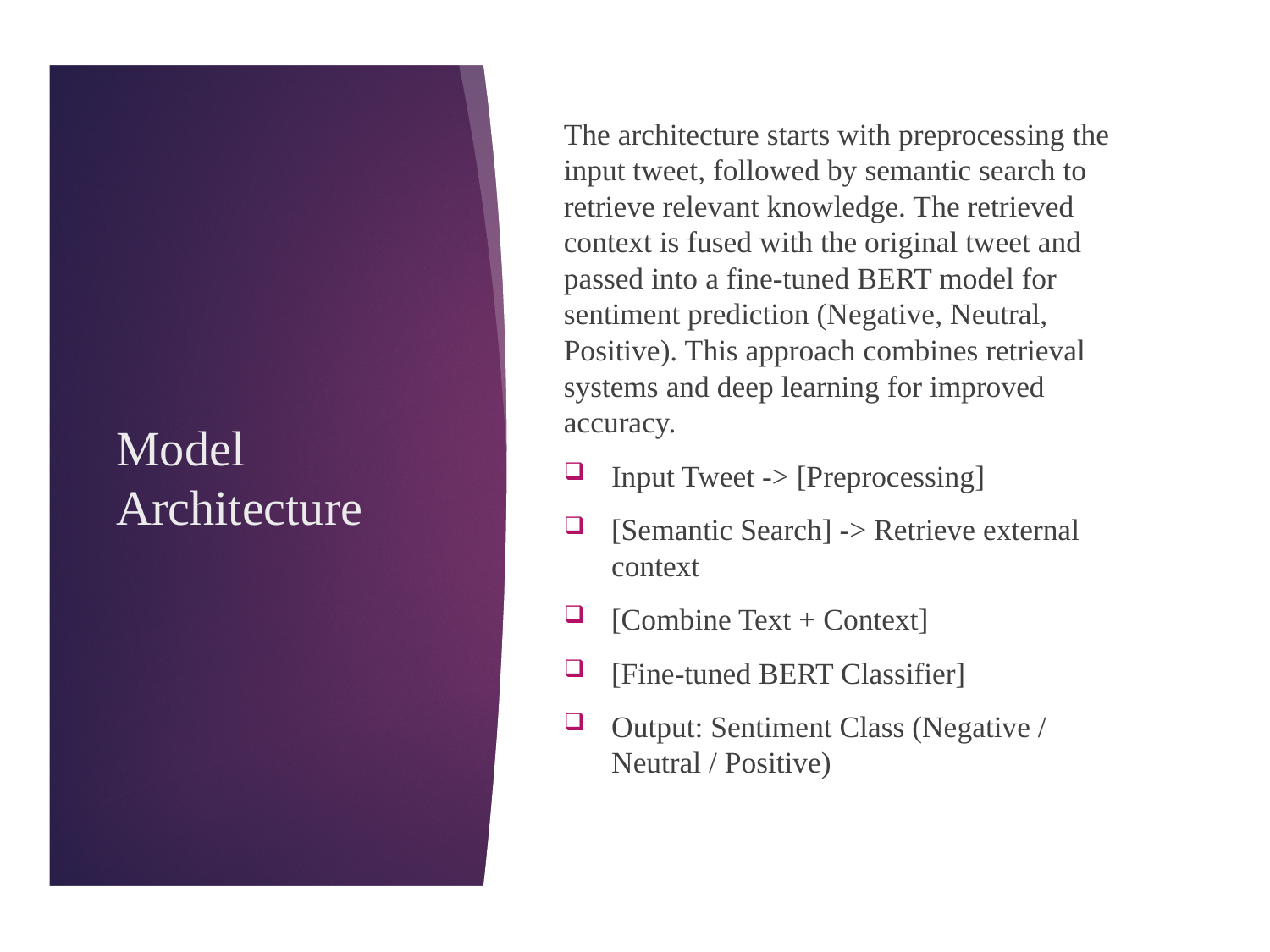

The architecture starts with preprocessing the input tweet, followed by semantic search to retrieve relevant knowledge. The retrieved context is fused with the original tweet and passed into a fine-tuned BERT model for sentiment prediction (Negative, Neutral, Positive). This approach combines retrieval systems and deep learning for improved accuracy.
Input Tweet -> [Preprocessing]
[Semantic Search] -> Retrieve external context
[Combine Text + Context]
[Fine-tuned BERT Classifier]
Output: Sentiment Class (Negative / Neutral / Positive)

# Model Architecture